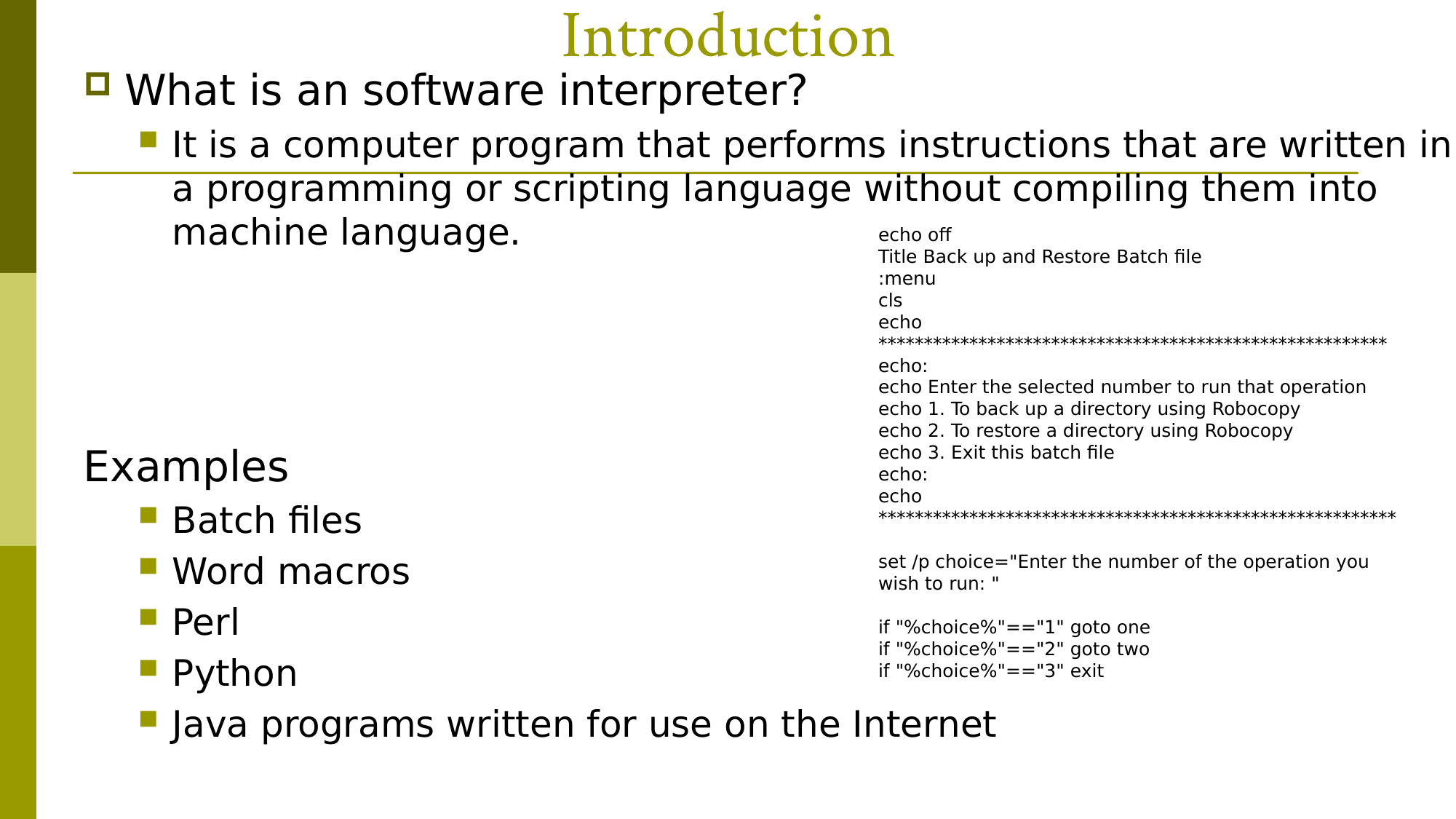

# Introduction
What is an software interpreter?
It is a computer program that performs instructions that are written in a programming or scripting language without compiling them into machine language.

Examples
Batch files
Word macros
Perl
Python
Java programs written for use on the Internet

echo off
Title Back up and Restore Batch file
:menu
cls
echo ********************************************************
echo:
echo Enter the selected number to run that operation
echo 1. To back up a directory using Robocopy
echo 2. To restore a directory using Robocopy
echo 3. Exit this batch file
echo:
echo *********************************************************

set /p choice="Enter the number of the operation you wish to run: "

if "%choice%"=="1" goto one
if "%choice%"=="2" goto two
if "%choice%"=="3" exit